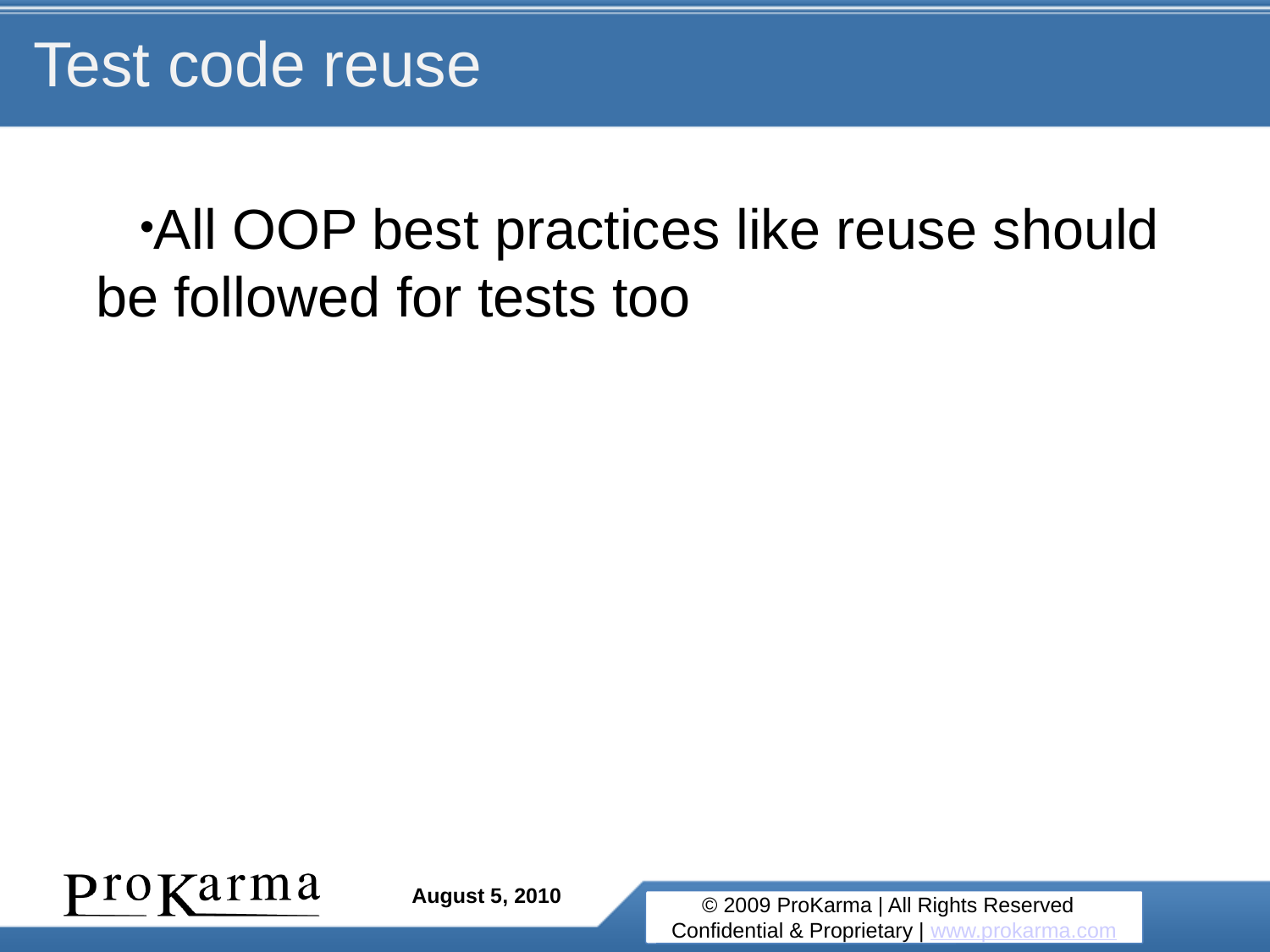

# Test code reuse
All OOP best practices like reuse should be followed for tests too